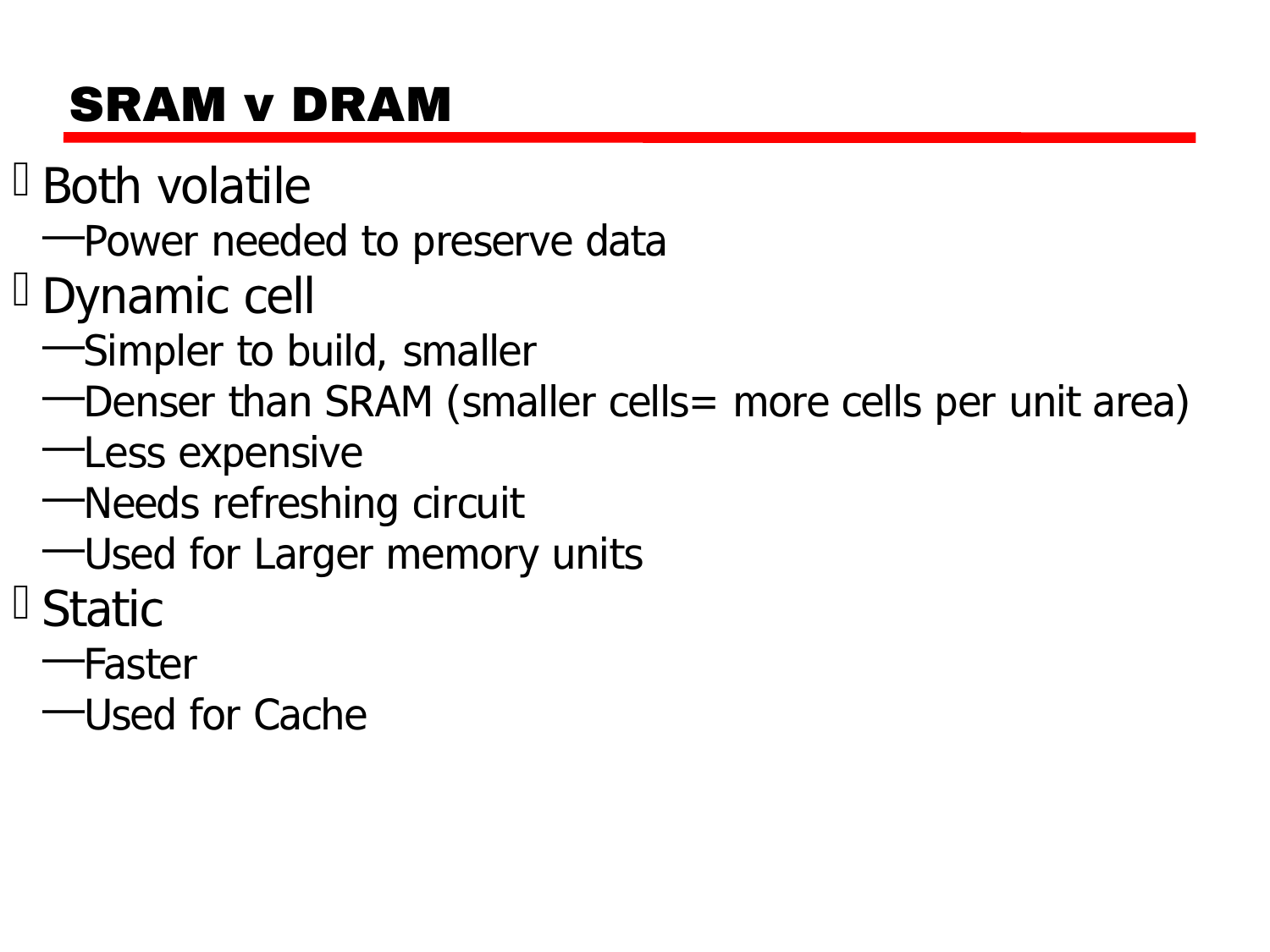

SRAM v DRAM
Both volatile
Power needed to preserve data
Dynamic cell
Simpler to build, smaller
Denser than SRAM (smaller cells= more cells per unit area)
Less expensive
Needs refreshing circuit
Used for Larger memory units
Static
Faster
Used for Cache